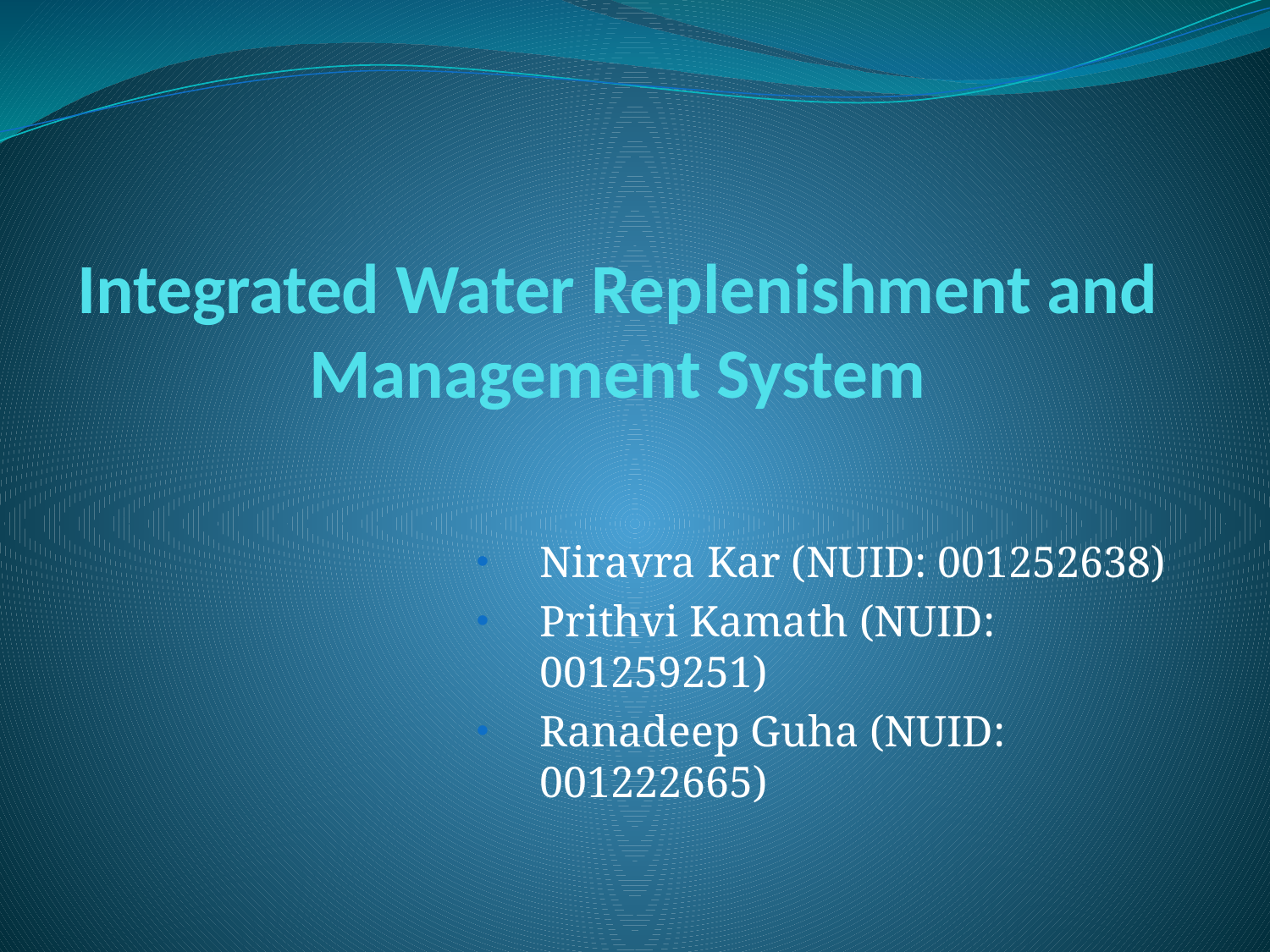

# Integrated Water Replenishment and Management System
Niravra Kar (NUID: 001252638)
Prithvi Kamath (NUID: 001259251)
Ranadeep Guha (NUID: 001222665)